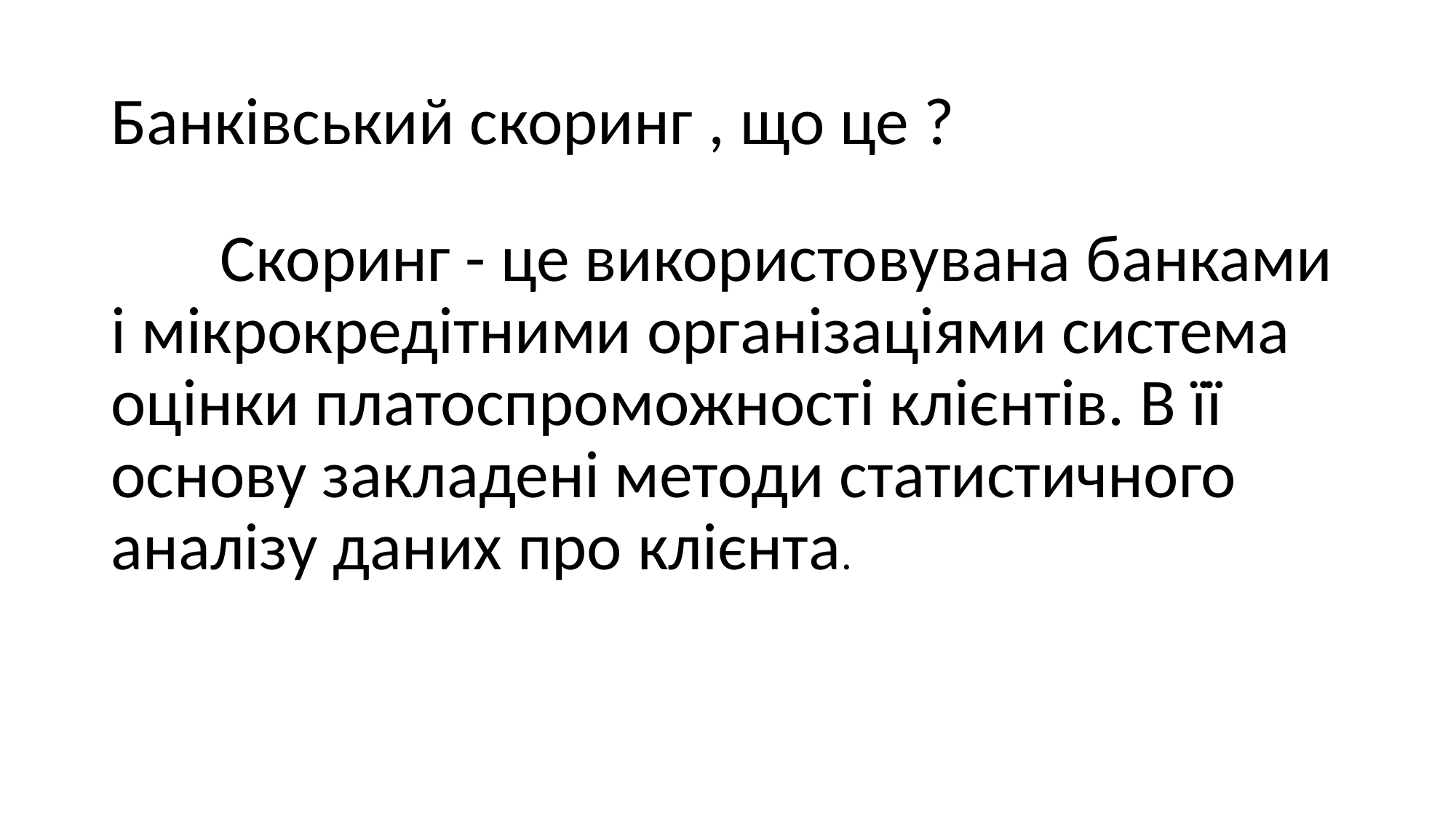

# Банківський скоринг , що це ?
	Скоринг - це використовувана банками і мікрокредітними організаціями система оцінки платоспроможності клієнтів. В її основу закладені методи статистичного аналізу даних про клієнта.